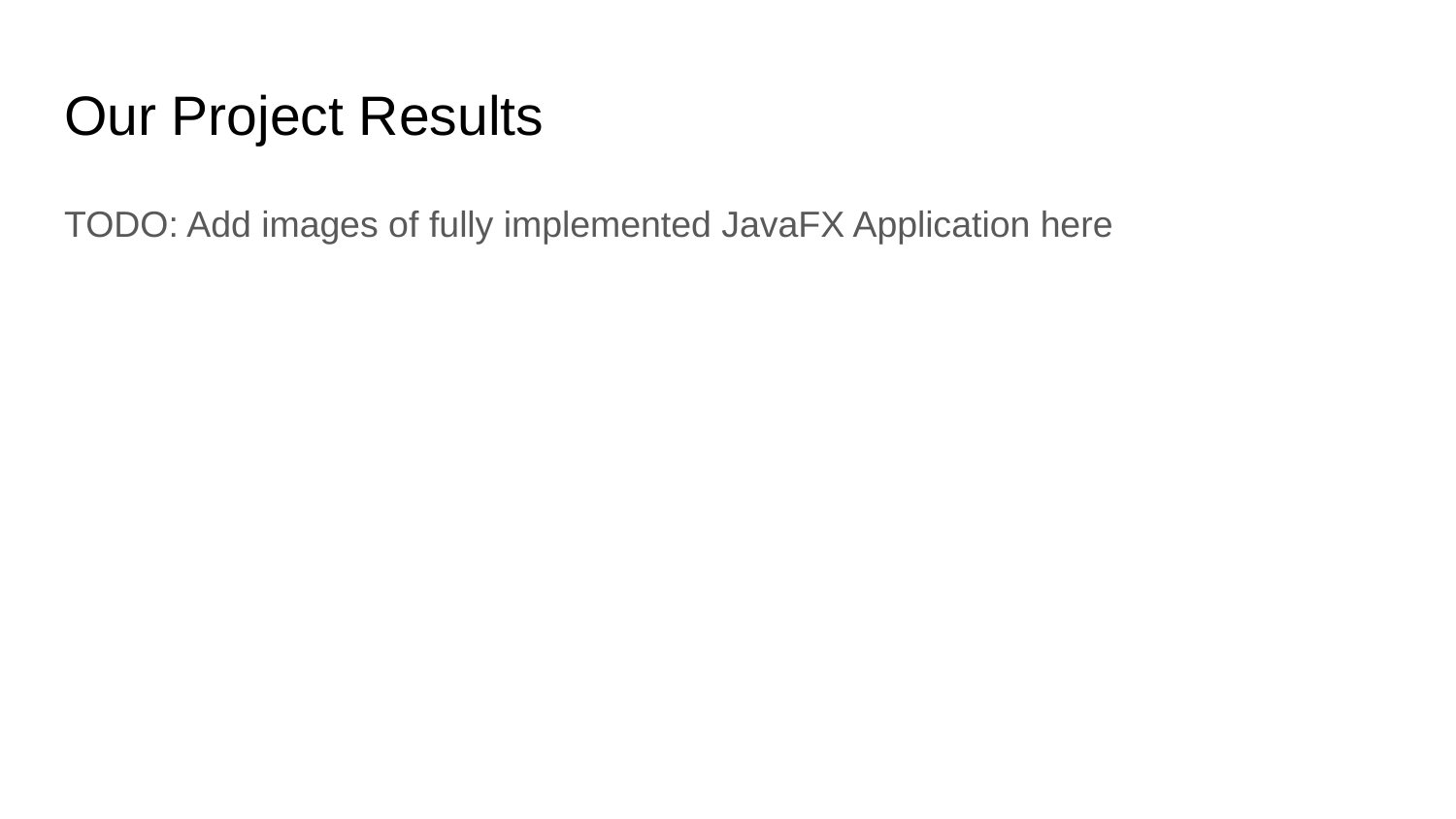

# Our Project Results
TODO: Add images of fully implemented JavaFX Application here